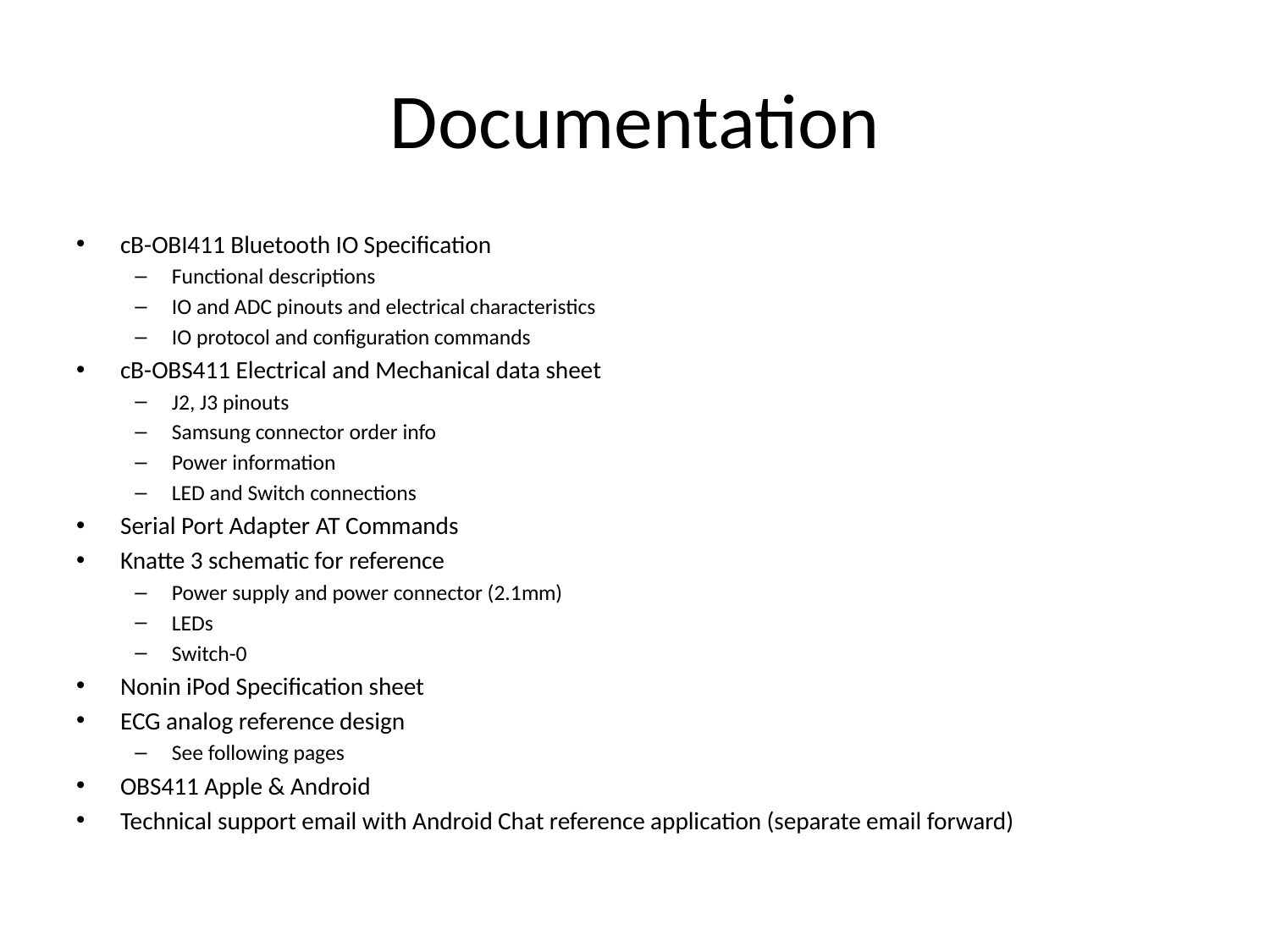

# Documentation
cB-OBI411 Bluetooth IO Specification
Functional descriptions
IO and ADC pinouts and electrical characteristics
IO protocol and configuration commands
cB-OBS411 Electrical and Mechanical data sheet
J2, J3 pinouts
Samsung connector order info
Power information
LED and Switch connections
Serial Port Adapter AT Commands
Knatte 3 schematic for reference
Power supply and power connector (2.1mm)
LEDs
Switch-0
Nonin iPod Specification sheet
ECG analog reference design
See following pages
OBS411 Apple & Android
Technical support email with Android Chat reference application (separate email forward)